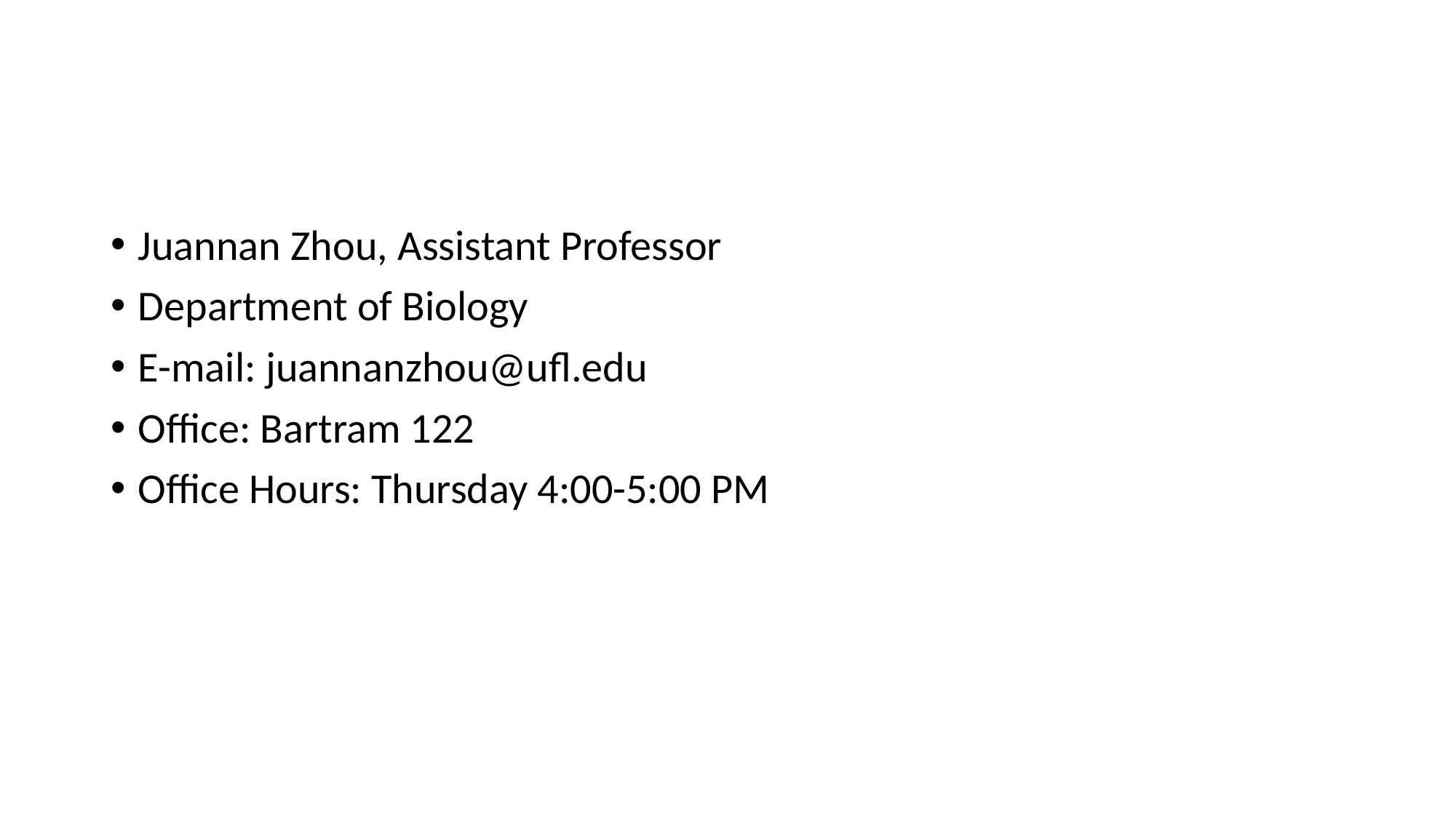

#
Juannan Zhou, Assistant Professor
Department of Biology
E-mail: juannanzhou@ufl.edu
Office: Bartram 122
Office Hours: Thursday 4:00-5:00 PM